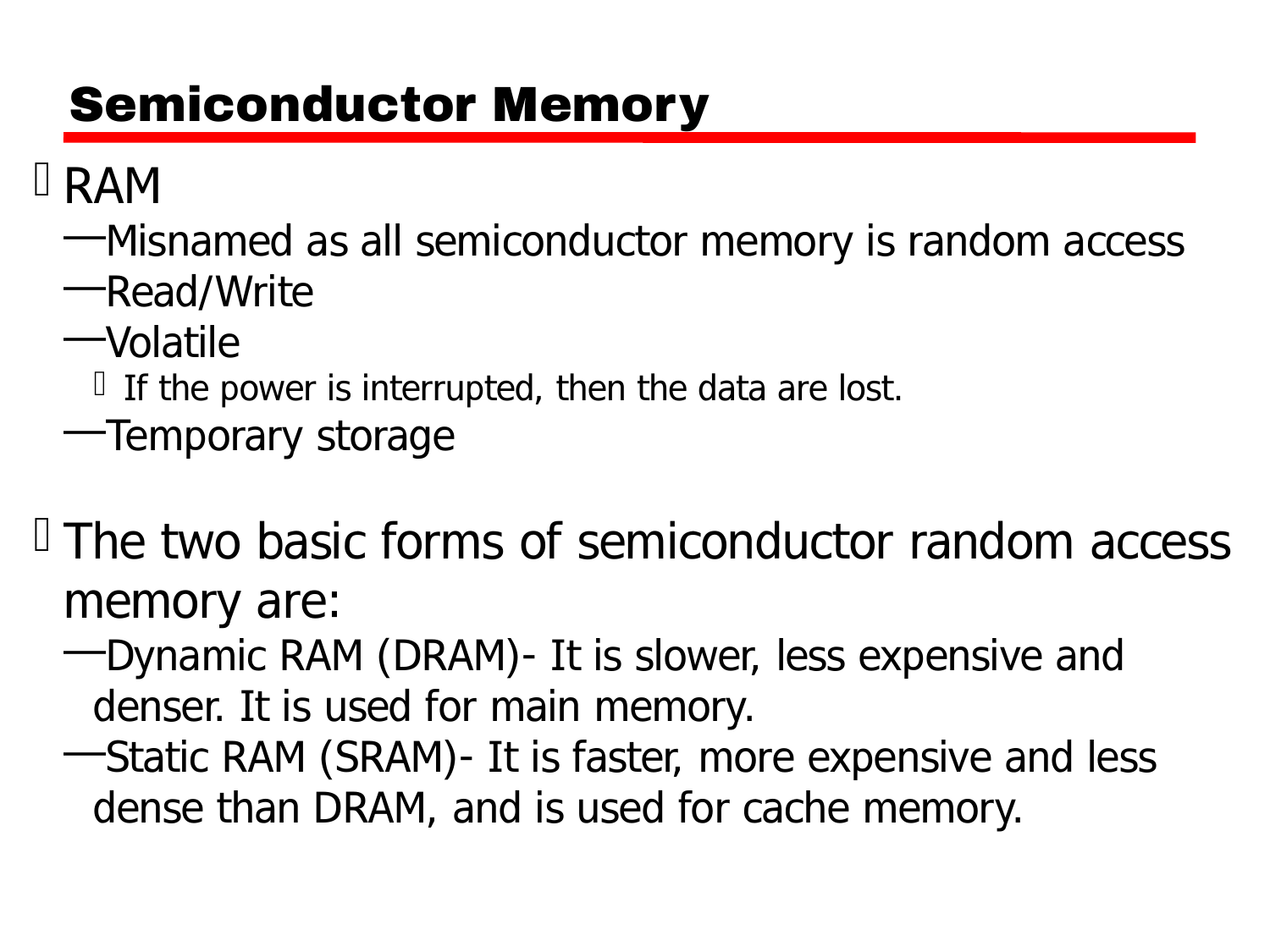

Semiconductor Memory
RAM
Misnamed as all semiconductor memory is random access
Read/Write
Volatile
If the power is interrupted, then the data are lost.
Temporary storage

The two basic forms of semiconductor random access memory are:
Dynamic RAM (DRAM)- It is slower, less expensive and denser. It is used for main memory.
Static RAM (SRAM)- It is faster, more expensive and less dense than DRAM, and is used for cache memory.